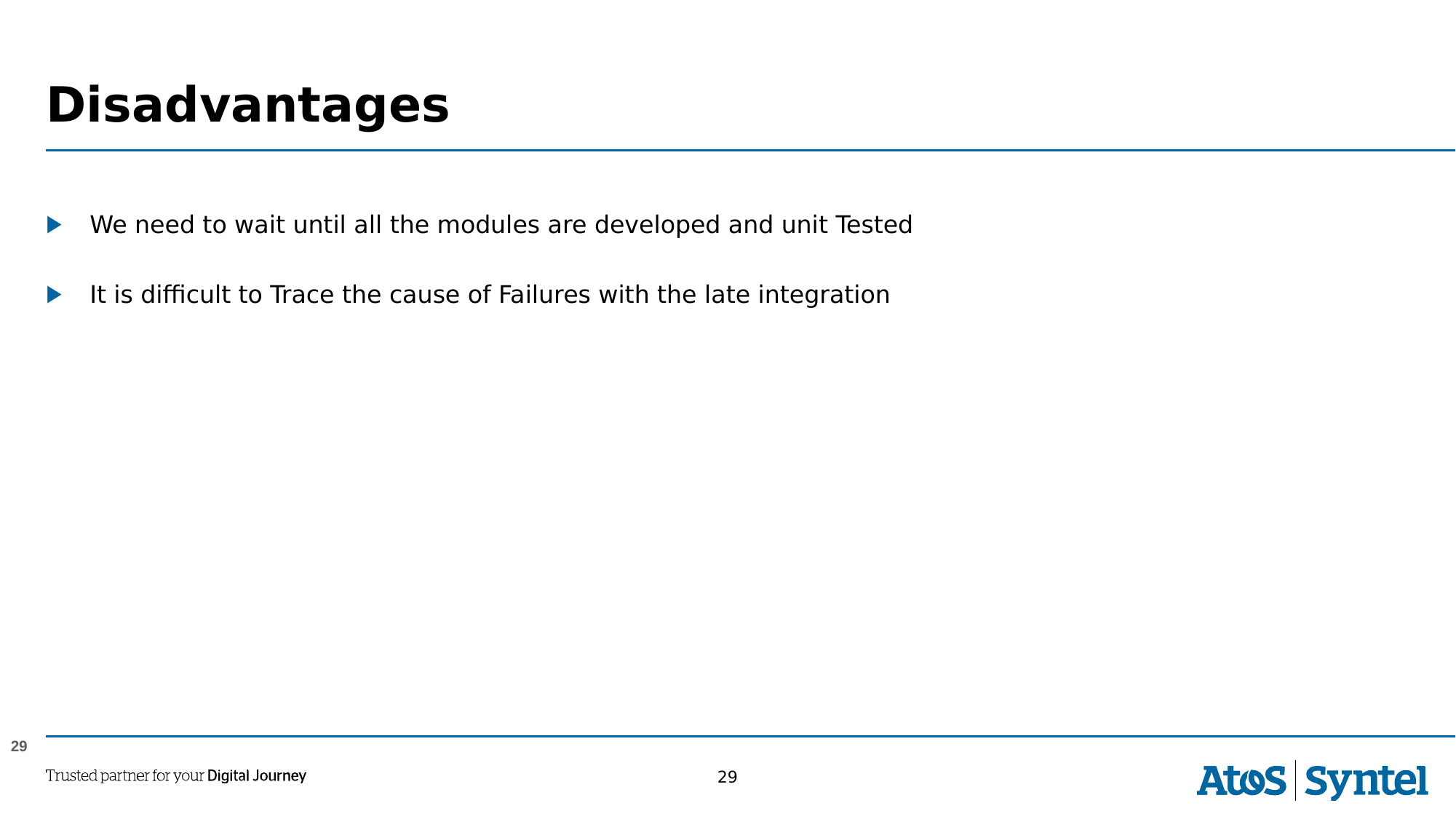

# Disadvantages

We need to wait until all the modules are developed and unit Tested

It is difficult to Trace the cause of Failures with the late integration
29